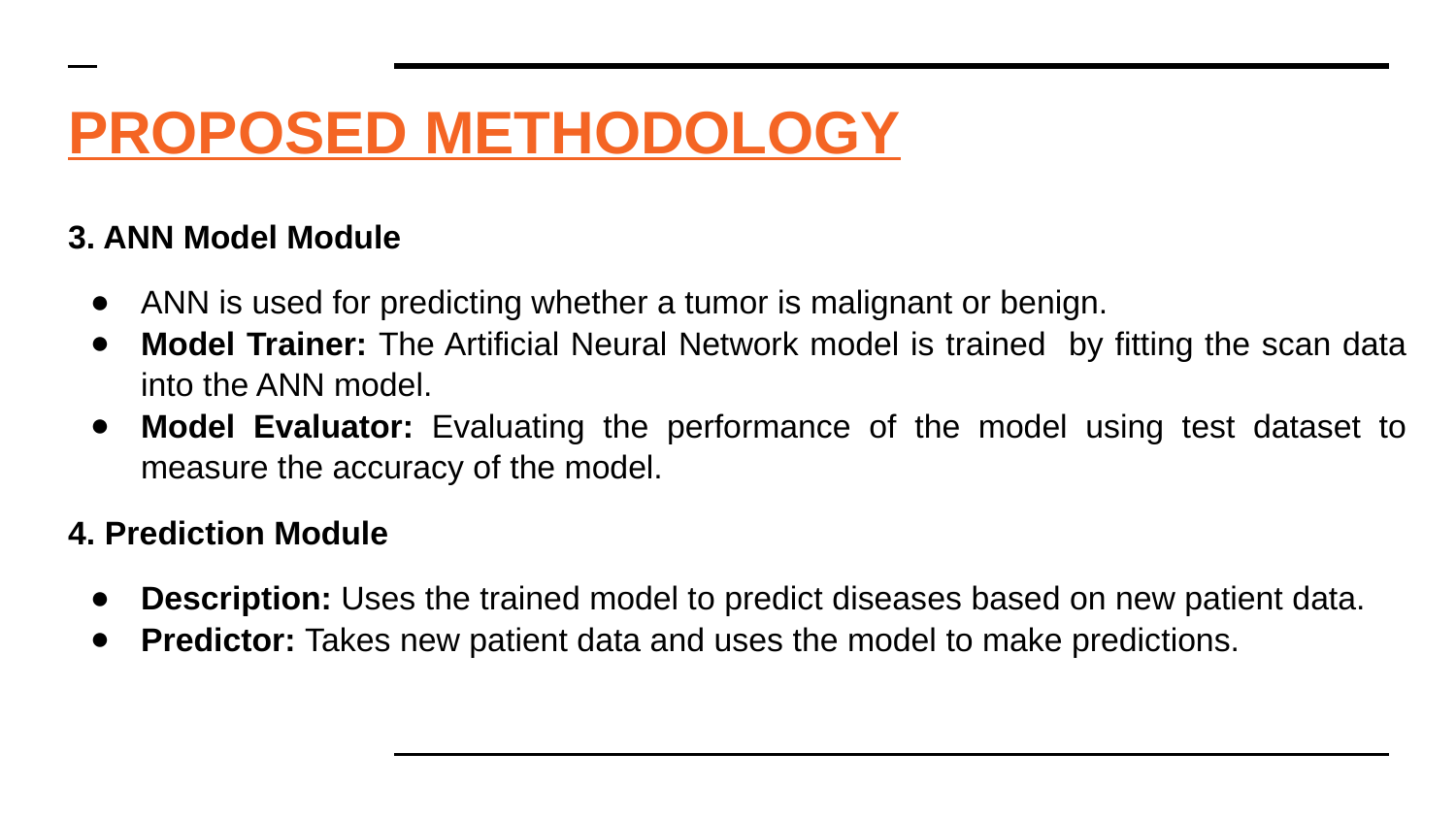

# PROPOSED METHODOLOGY
3. ANN Model Module
ANN is used for predicting whether a tumor is malignant or benign.
Model Trainer: The Artificial Neural Network model is trained  by fitting the scan data into the ANN model.
Model Evaluator: Evaluating the performance of the model using test dataset to measure the accuracy of the model.
4. Prediction Module
Description: Uses the trained model to predict diseases based on new patient data.
Predictor: Takes new patient data and uses the model to make predictions.